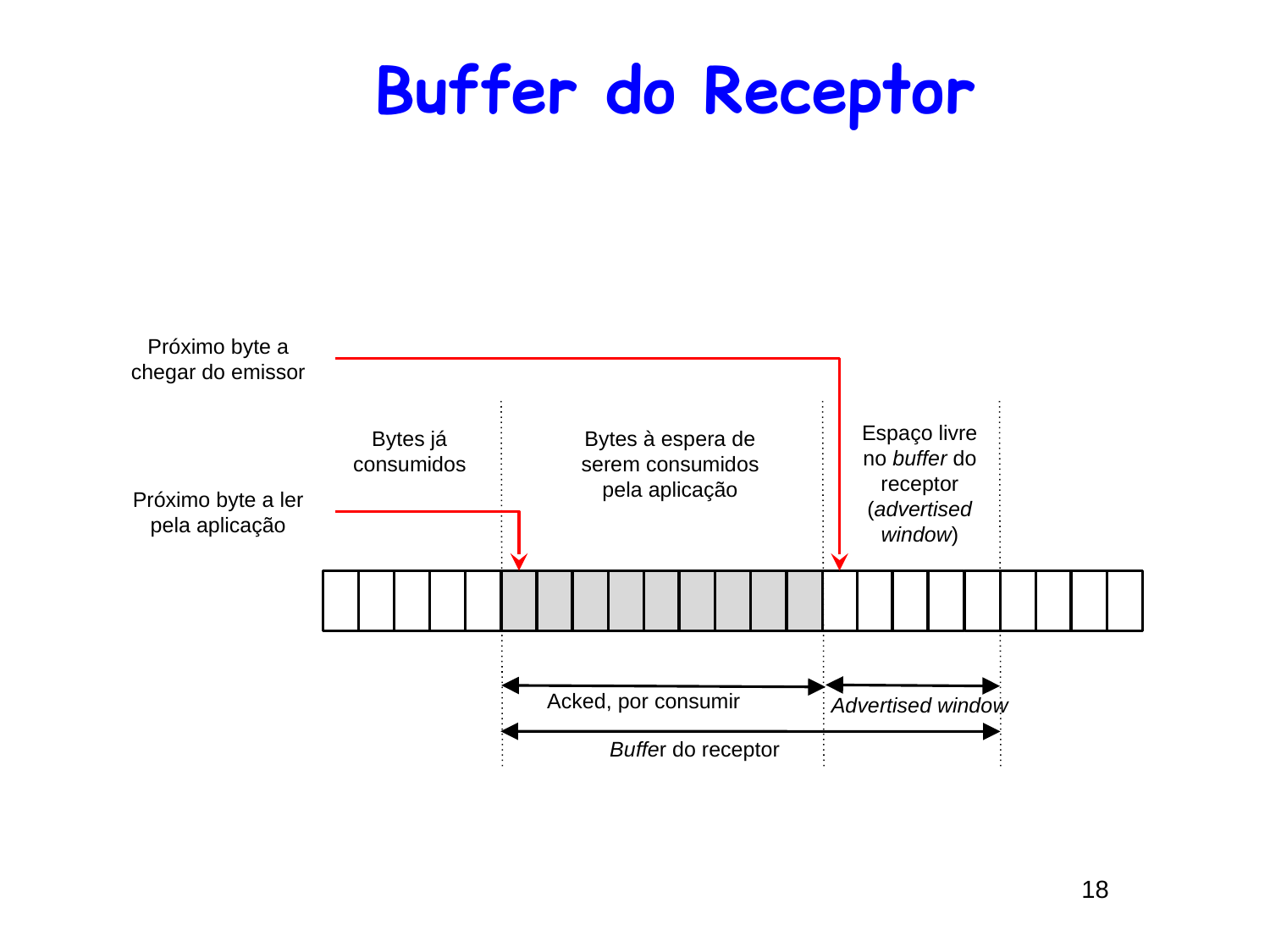

# Buffer do Receptor
Próximo byte a chegar do emissor
Espaço livre no buffer do receptor (advertised window)
Bytes à espera de serem consumidos pela aplicação
Bytes já consumidos
Próximo byte a ler pela aplicação

Acked, por consumir
Advertised window
Buffer do receptor
18